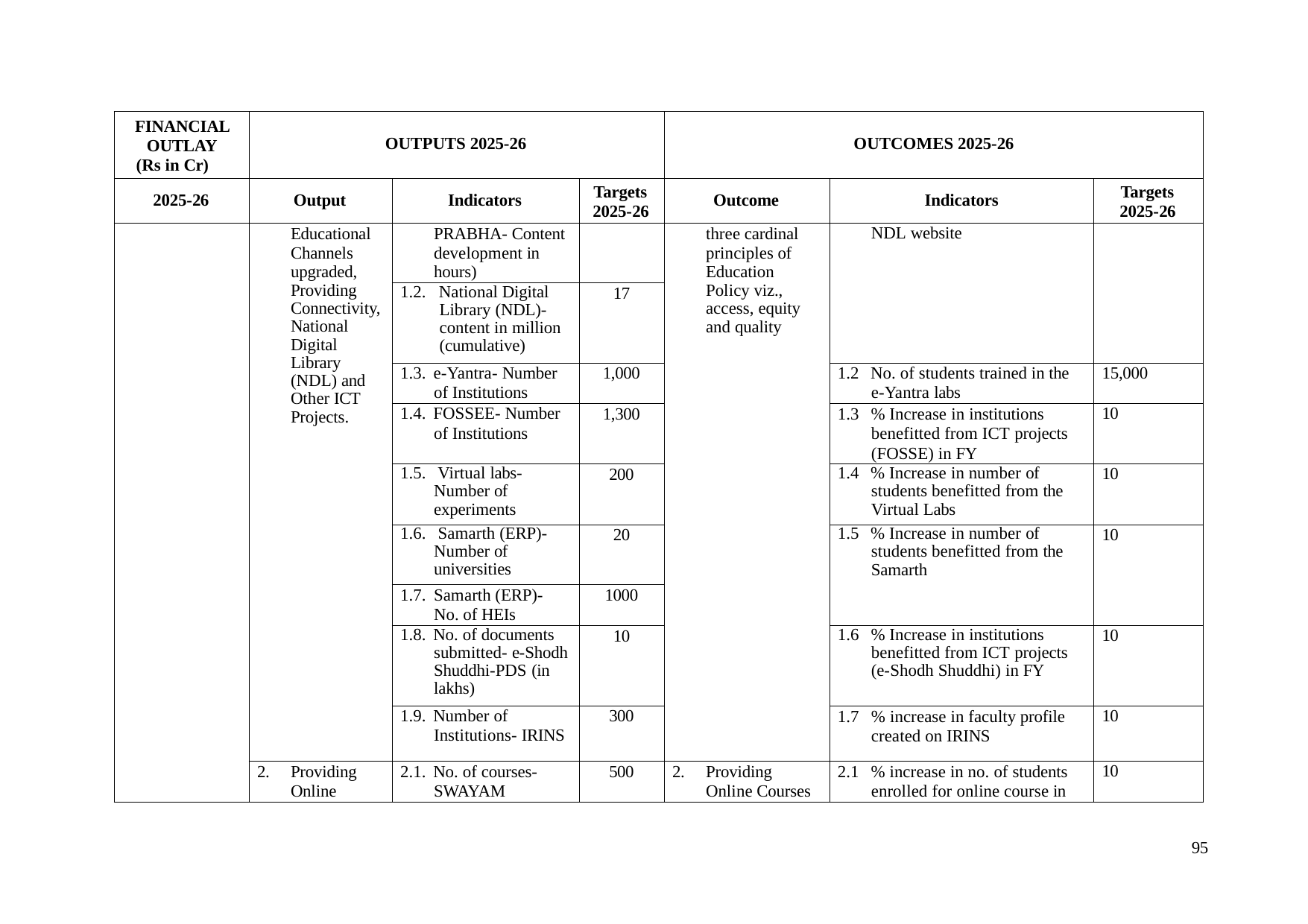

| FINANCIAL OUTLAY (Rs in Cr) | OUTPUTS 2025-26 |  |  | OUTCOMES 2025-26 |  |  |
| --- | --- | --- | --- | --- | --- | --- |
| 2025-26 | Output | Indicators | Targets 2025-26 | Outcome | Indicators | Targets 2025-26 |
|  | Educational Channels upgraded, Providing Connectivity, National Digital Library (NDL) and Other ICT Projects. | PRABHA- Content development in hours) |  | three cardinal principles of Education Policy viz., access, equity and quality | NDL website |  |
|  |  | 1.2. National Digital Library (NDL)- content in million (cumulative) | 17 |  |  |  |
|  |  | 1.3. e-Yantra- Number of Institutions | 1,000 |  | 1.2 No. of students trained in the e-Yantra labs | 15,000 |
|  |  | 1.4. FOSSEE- Number of Institutions | 1,300 |  | 1.3 % Increase in institutions benefitted from ICT projects (FOSSE) in FY | 10 |
|  |  | 1.5. Virtual labs- Number of experiments | 200 |  | 1.4 % Increase in number of students benefitted from the Virtual Labs | 10 |
|  |  | 1.6. Samarth (ERP)- Number of universities | 20 |  | 1.5 % Increase in number of students benefitted from the Samarth | 10 |
|  |  | 1.7. Samarth (ERP)- No. of HEIs | 1000 |  |  |  |
|  |  | 1.8. No. of documents submitted- e-Shodh Shuddhi-PDS (in lakhs) | 10 |  | 1.6 % Increase in institutions benefitted from ICT projects (e-Shodh Shuddhi) in FY | 10 |
|  |  | 1.9. Number of Institutions- IRINS | 300 |  | 1.7 % increase in faculty profile created on IRINS | 10 |
|  | 2. Providing Online | 2.1. No. of courses- SWAYAM | 500 | 2. Providing Online Courses | 2.1 % increase in no. of students enrolled for online course in | 10 |
95